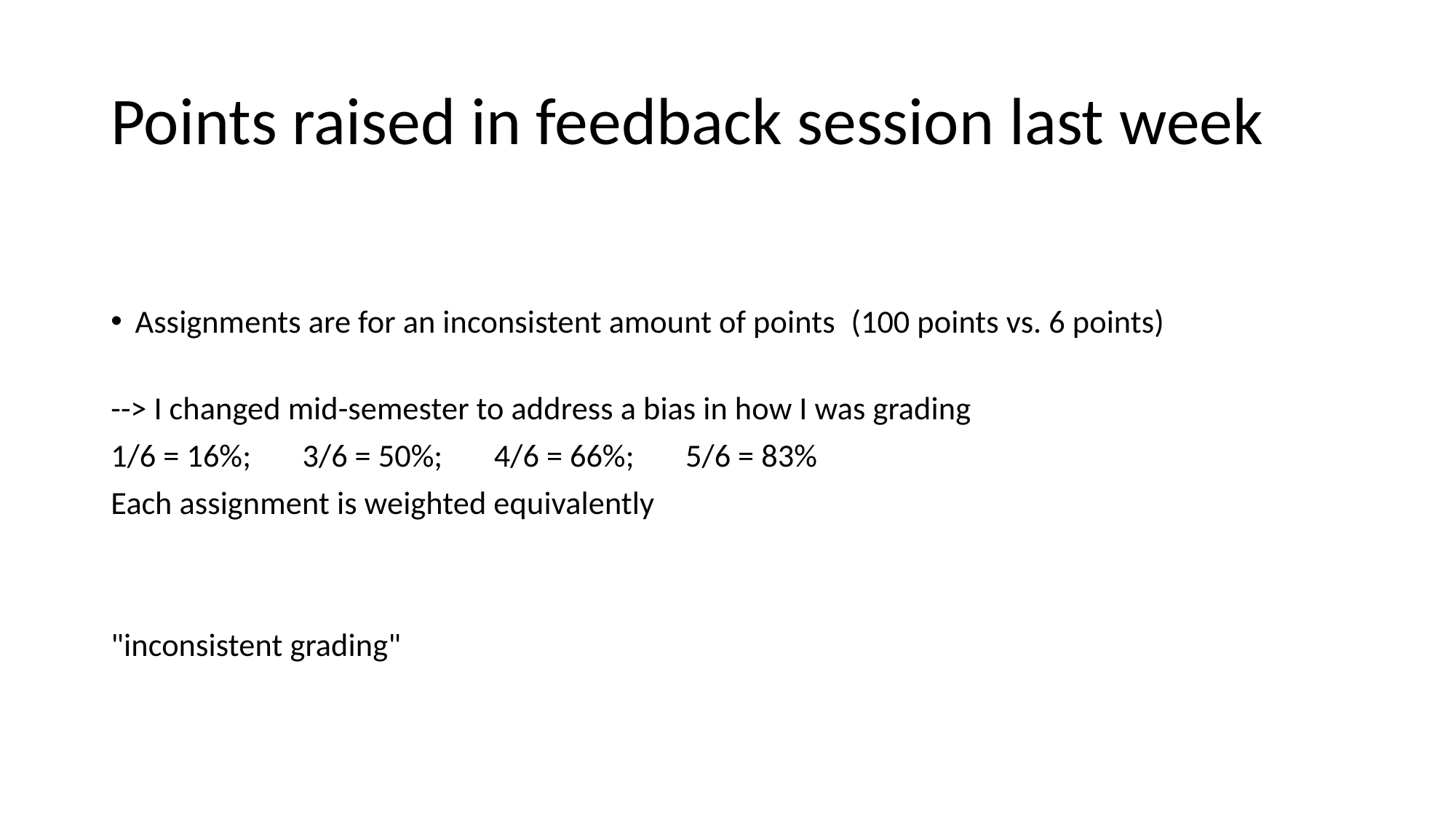

# Points raised in feedback session last week

Assignments are for an inconsistent amount of points  (100 points vs. 6 points)

--> I changed mid-semester to address a bias in how I was grading
1/6 = 16%;       3/6 = 50%;       4/6 = 66%;       5/6 = 83%
Each assignment is weighted equivalently

"inconsistent grading"